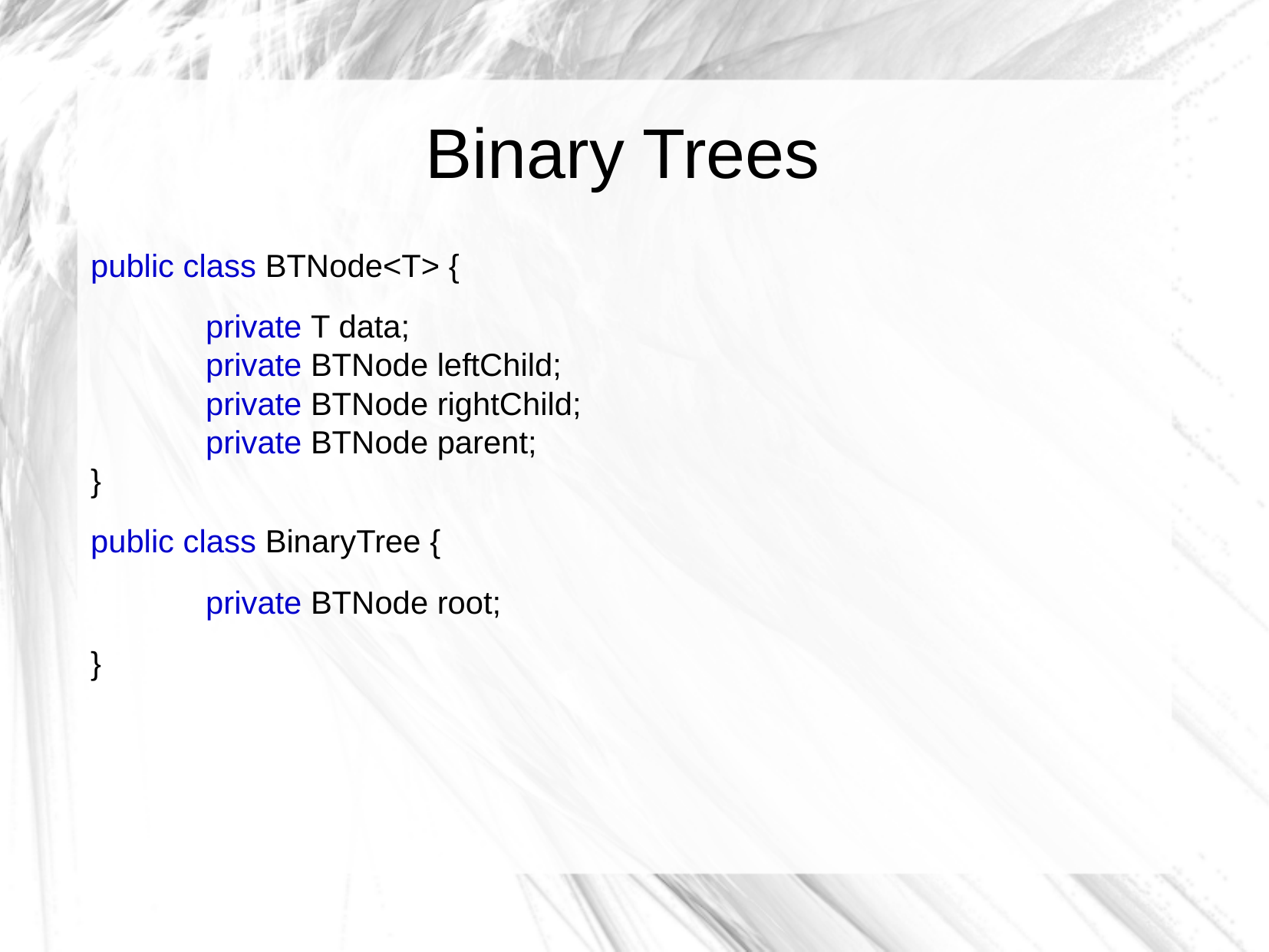

Binary Trees
public class BTNode<T> {
	private T data;
	private BTNode leftChild;
	private BTNode rightChild;
	private BTNode parent;
}
public class BinaryTree {
	private BTNode root;
}